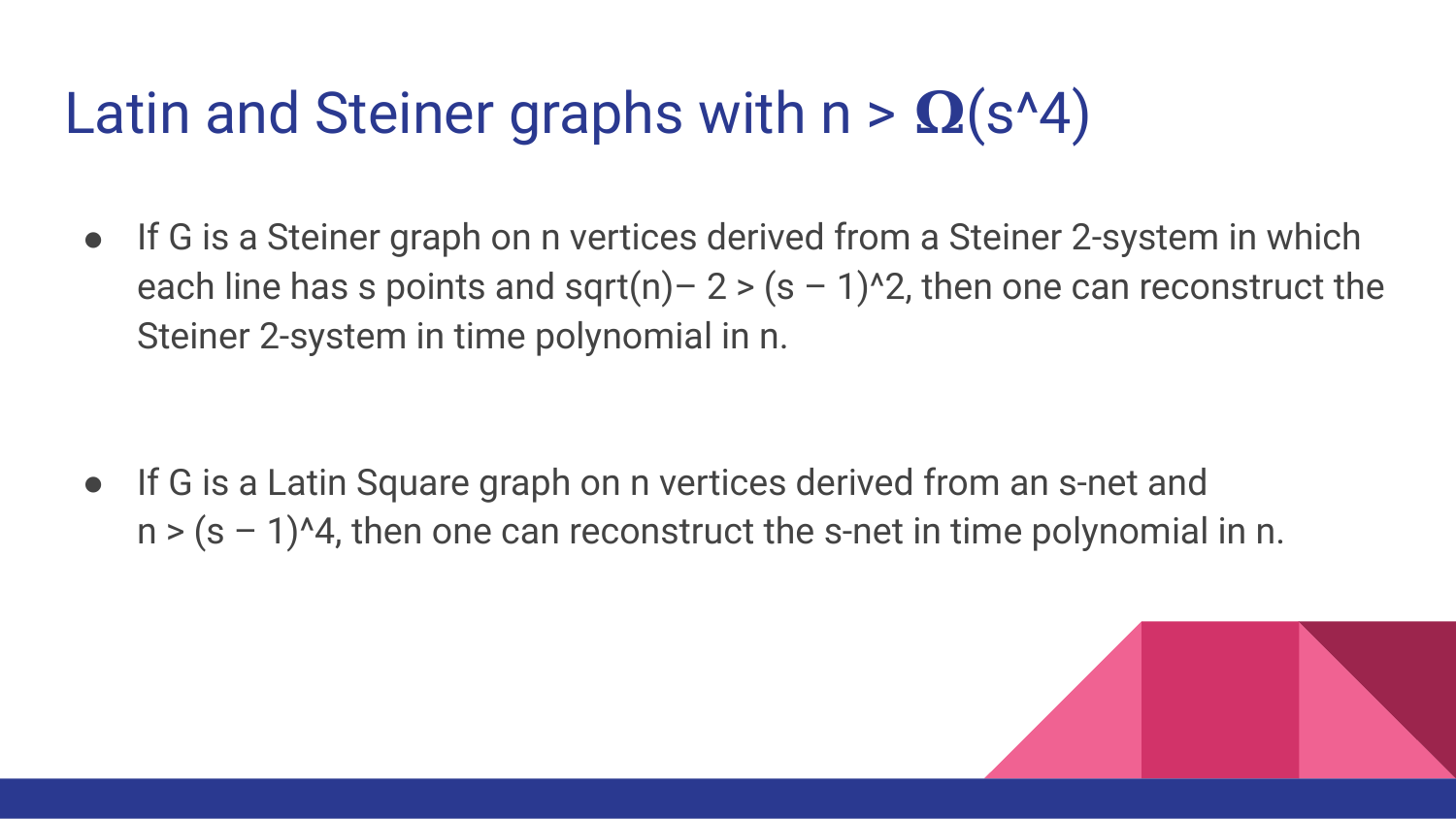

# Latin and Steiner graphs with n > 𝛀(s^4)
If G is a Steiner graph on n vertices derived from a Steiner 2-system in which each line has s points and sqrt(n)– 2 > (s – 1)^2, then one can reconstruct the Steiner 2-system in time polynomial in n.

If G is a Latin Square graph on n vertices derived from an s-net and                   n > (s – 1)^4, then one can reconstruct the s-net in time polynomial in n.